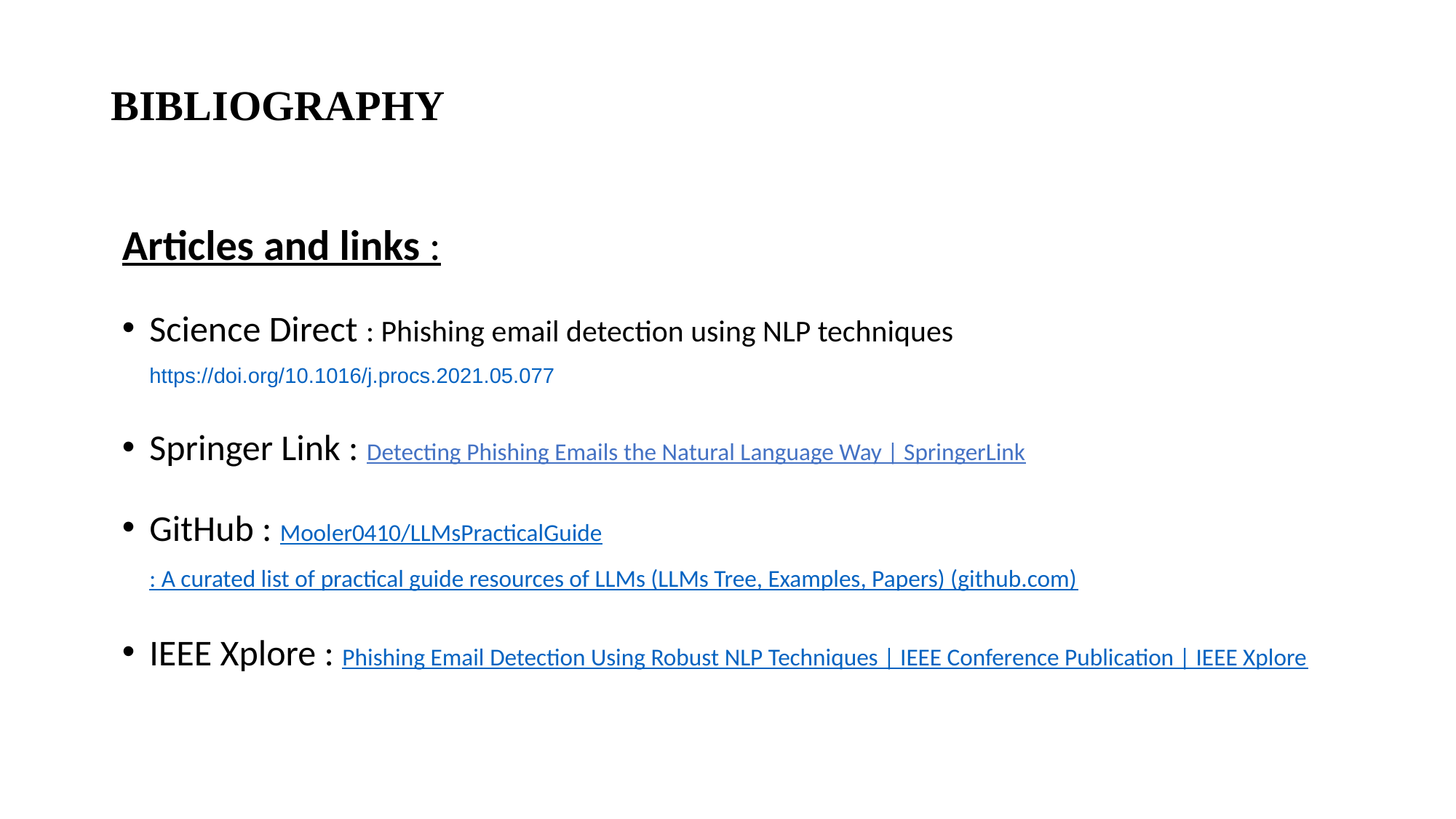

# BIBLIOGRAPHY
Articles and links :
Science Direct : Phishing email detection using NLP techniques https://doi.org/10.1016/j.procs.2021.05.077
Springer Link : Detecting Phishing Emails the Natural Language Way | SpringerLink
GitHub : Mooler0410/LLMsPracticalGuide: A curated list of practical guide resources of LLMs (LLMs Tree, Examples, Papers) (github.com)
IEEE Xplore : Phishing Email Detection Using Robust NLP Techniques | IEEE Conference Publication | IEEE Xplore